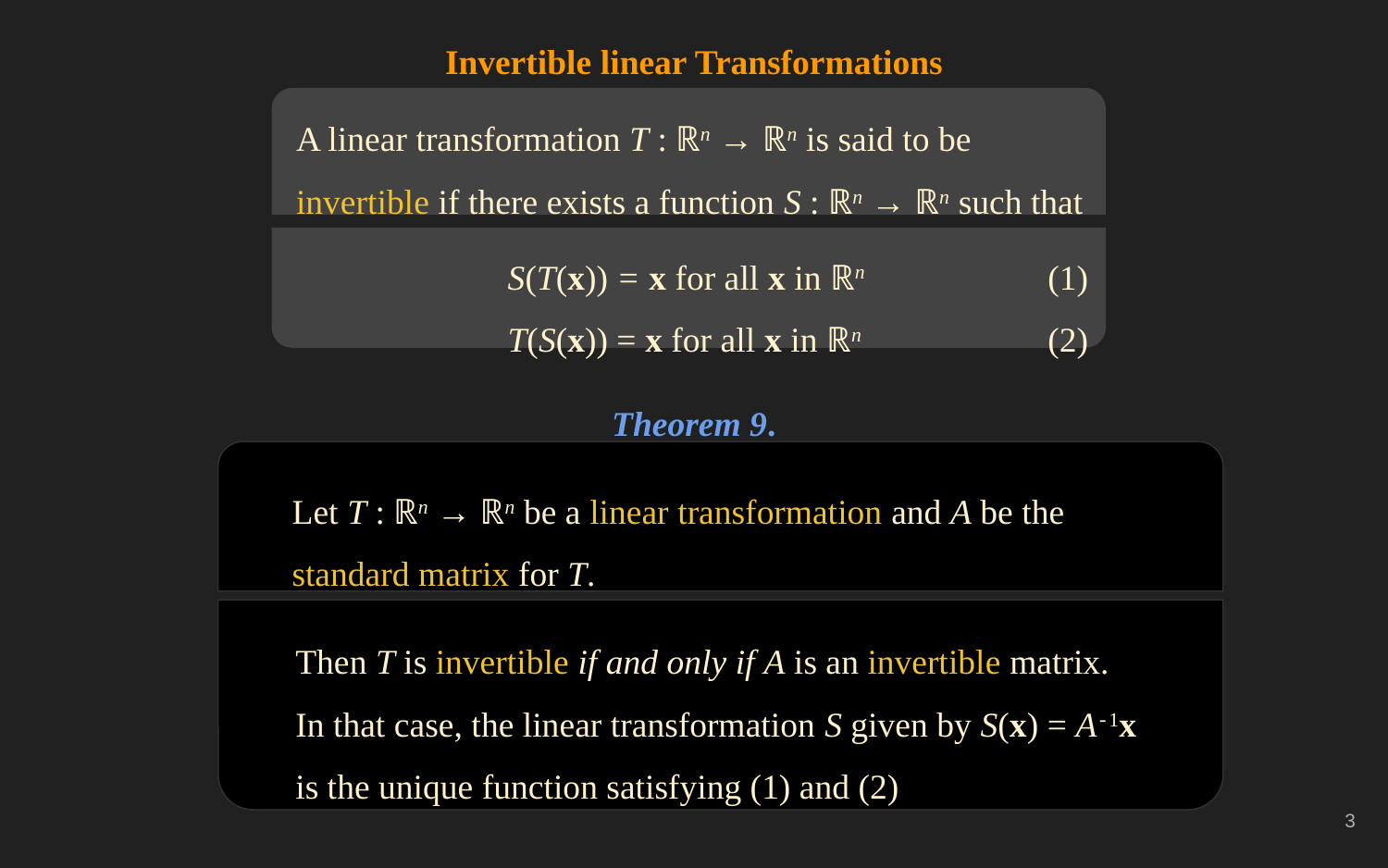

Invertible linear Transformations
A linear transformation T : ℝn → ℝn is said to be invertible if there exists a function S : ℝn → ℝn such that

S(T(x)) = x for all x in ℝn
T(S(x)) = x for all x in ℝn
(1)
(2)

Theorem 9.

Let T : ℝn → ℝn be a linear transformation and A be the standard matrix for T.
Then T is invertible if and only if A is an invertible matrix.
In that case, the linear transformation S given by S(x) = A-1x is the unique function satisfying (1) and (2)

3